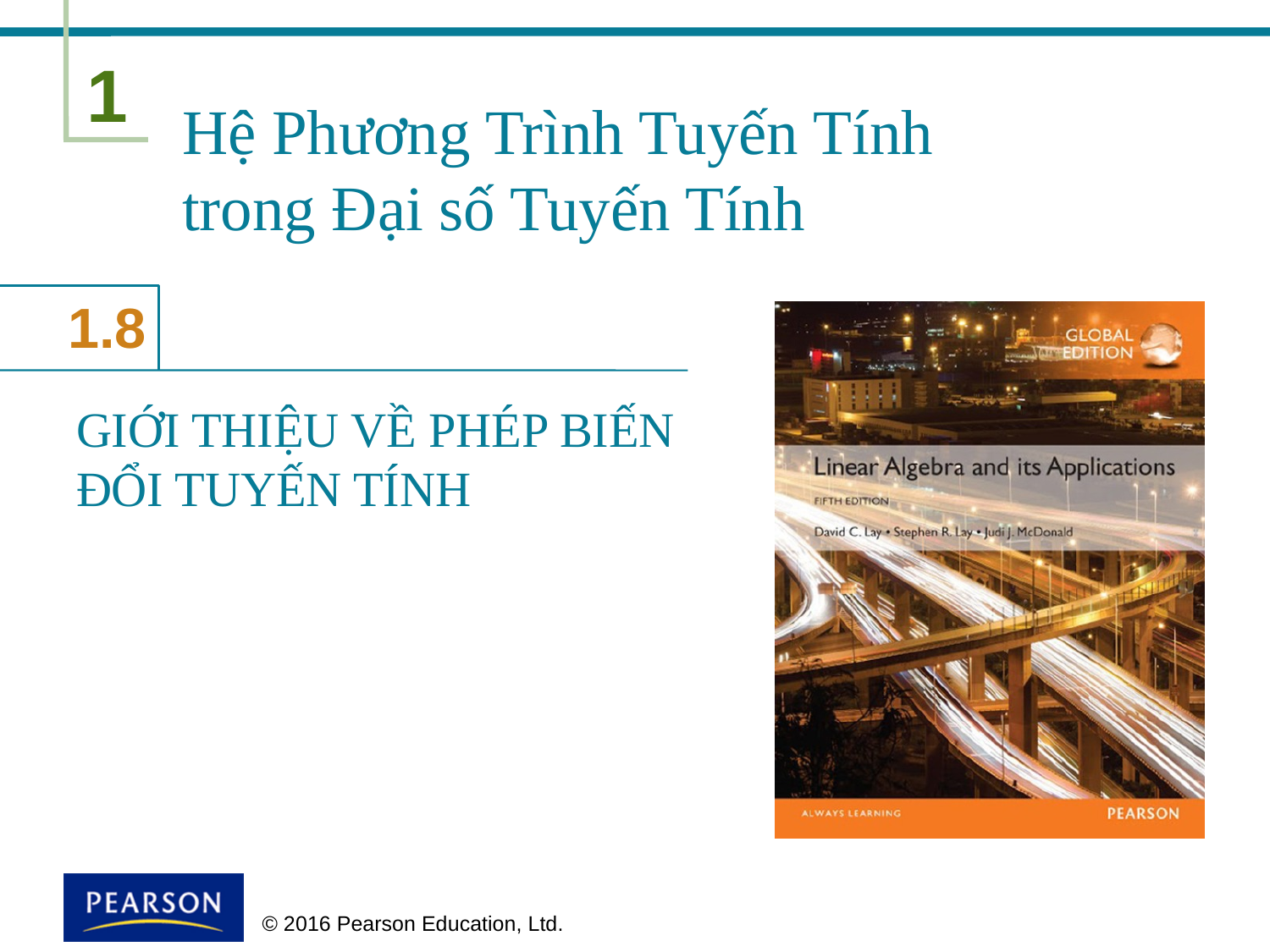

# Hệ Phương Trình Tuyến Tính trong Đại số Tuyến Tính
GIỚI THIỆU VỀ PHÉP BIẾN ĐỔI TUYẾN TÍNH
 © 2016 Pearson Education, Ltd.